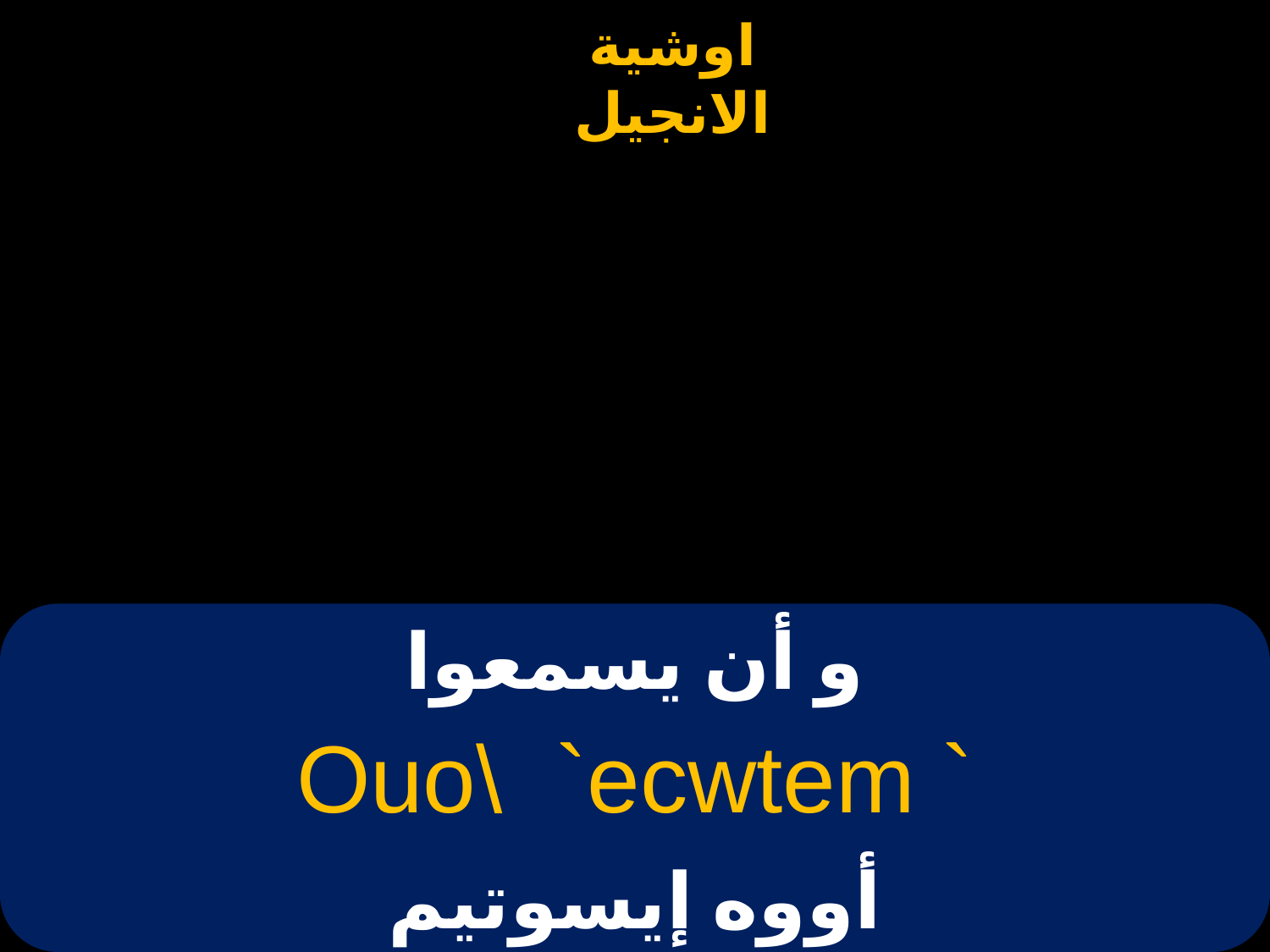

# و أن يسمعوا
Ouo\  `ecwtem `
أووه إيسوتيم